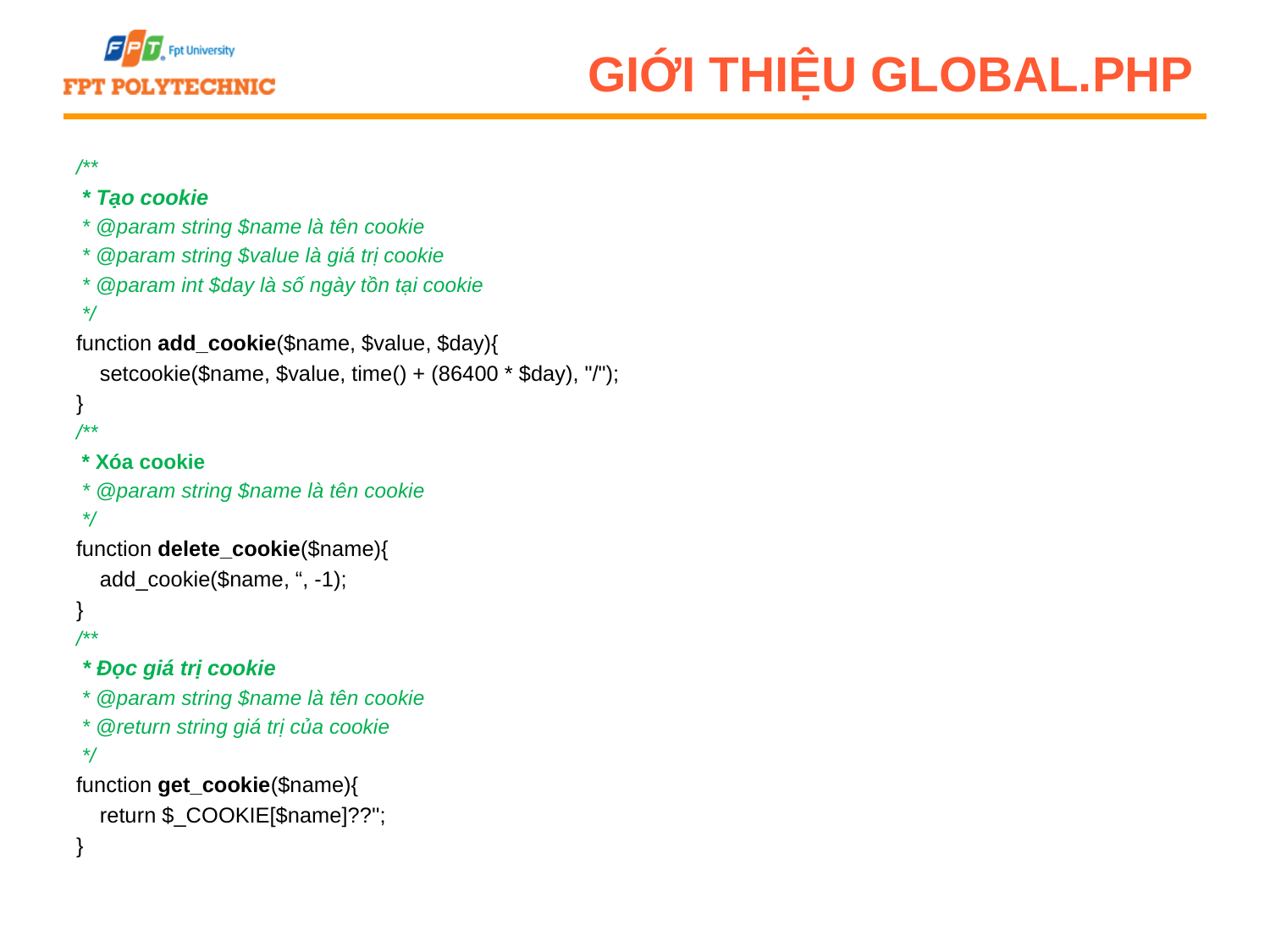

# Giới thiệu global.php
/**
 * Tạo cookie
 * @param string $name là tên cookie
 * @param string $value là giá trị cookie
 * @param int $day là số ngày tồn tại cookie
 */
function add_cookie($name, $value, $day){
    setcookie($name, $value, time() + (86400 * $day), "/");
}
/**
 * Xóa cookie
 * @param string $name là tên cookie
 */
function delete_cookie($name){
    add_cookie($name, “, -1);
}
/**
 * Đọc giá trị cookie
 * @param string $name là tên cookie
 * @return string giá trị của cookie
 */
function get_cookie($name){
    return $_COOKIE[$name]??'';
}